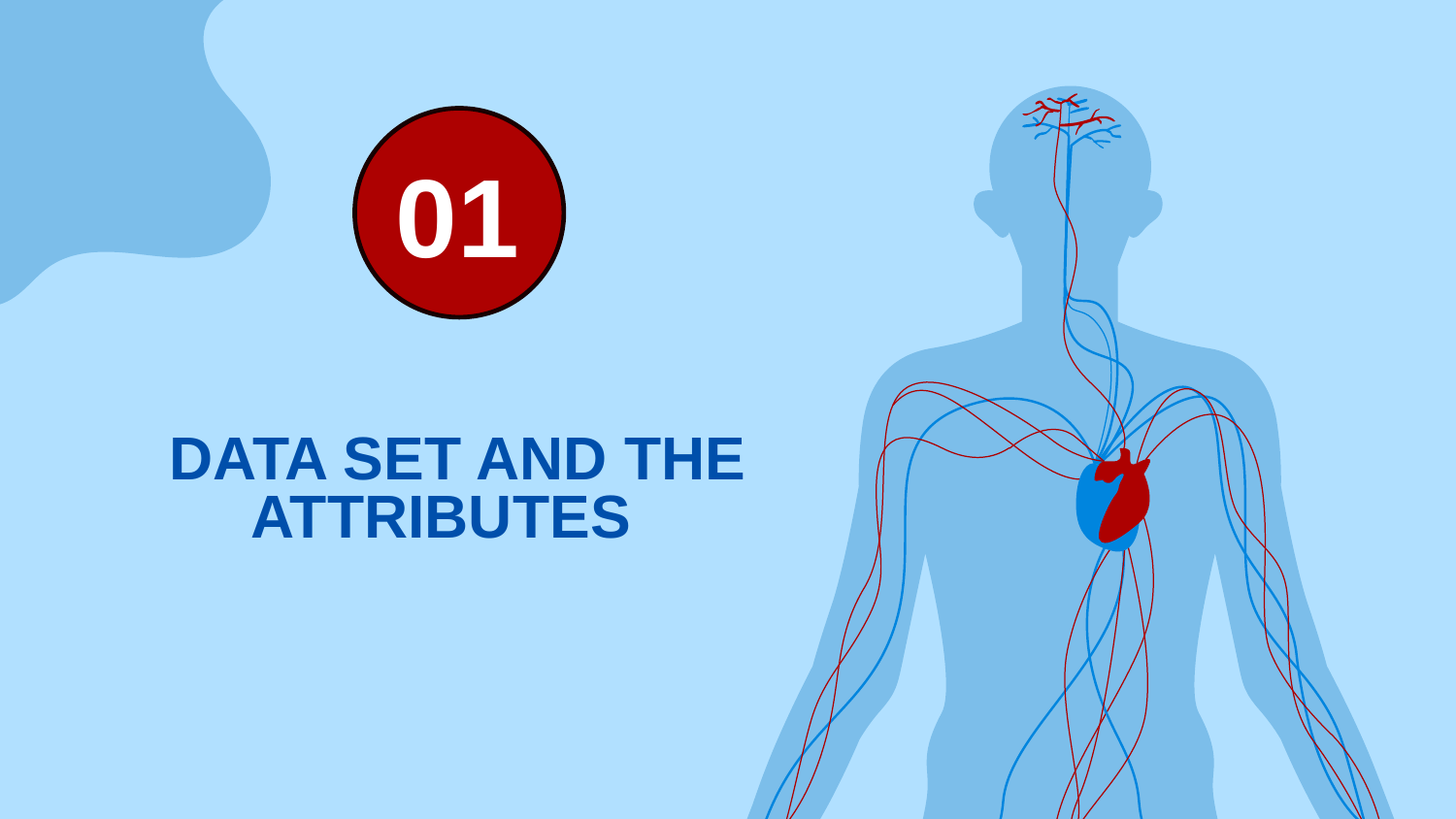

01
# DATA SET AND THE ATTRIBUTES